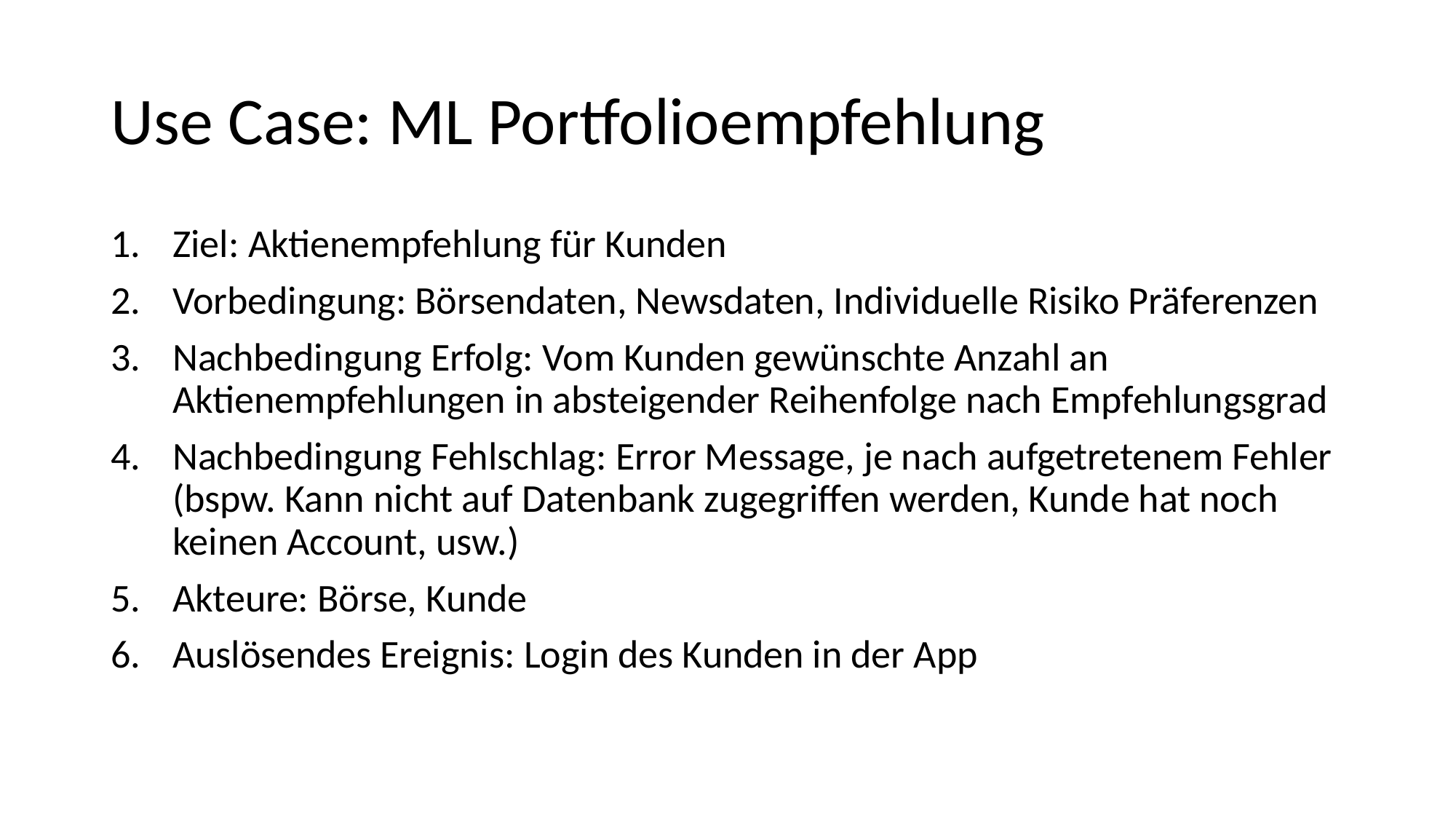

# Use Case: ML Portfolioempfehlung
Ziel: Aktienempfehlung für Kunden
Vorbedingung: Börsendaten, Newsdaten, Individuelle Risiko Präferenzen
Nachbedingung Erfolg: Vom Kunden gewünschte Anzahl an Aktienempfehlungen in absteigender Reihenfolge nach Empfehlungsgrad
Nachbedingung Fehlschlag: Error Message, je nach aufgetretenem Fehler (bspw. Kann nicht auf Datenbank zugegriffen werden, Kunde hat noch keinen Account, usw.)
Akteure: Börse, Kunde
Auslösendes Ereignis: Login des Kunden in der App